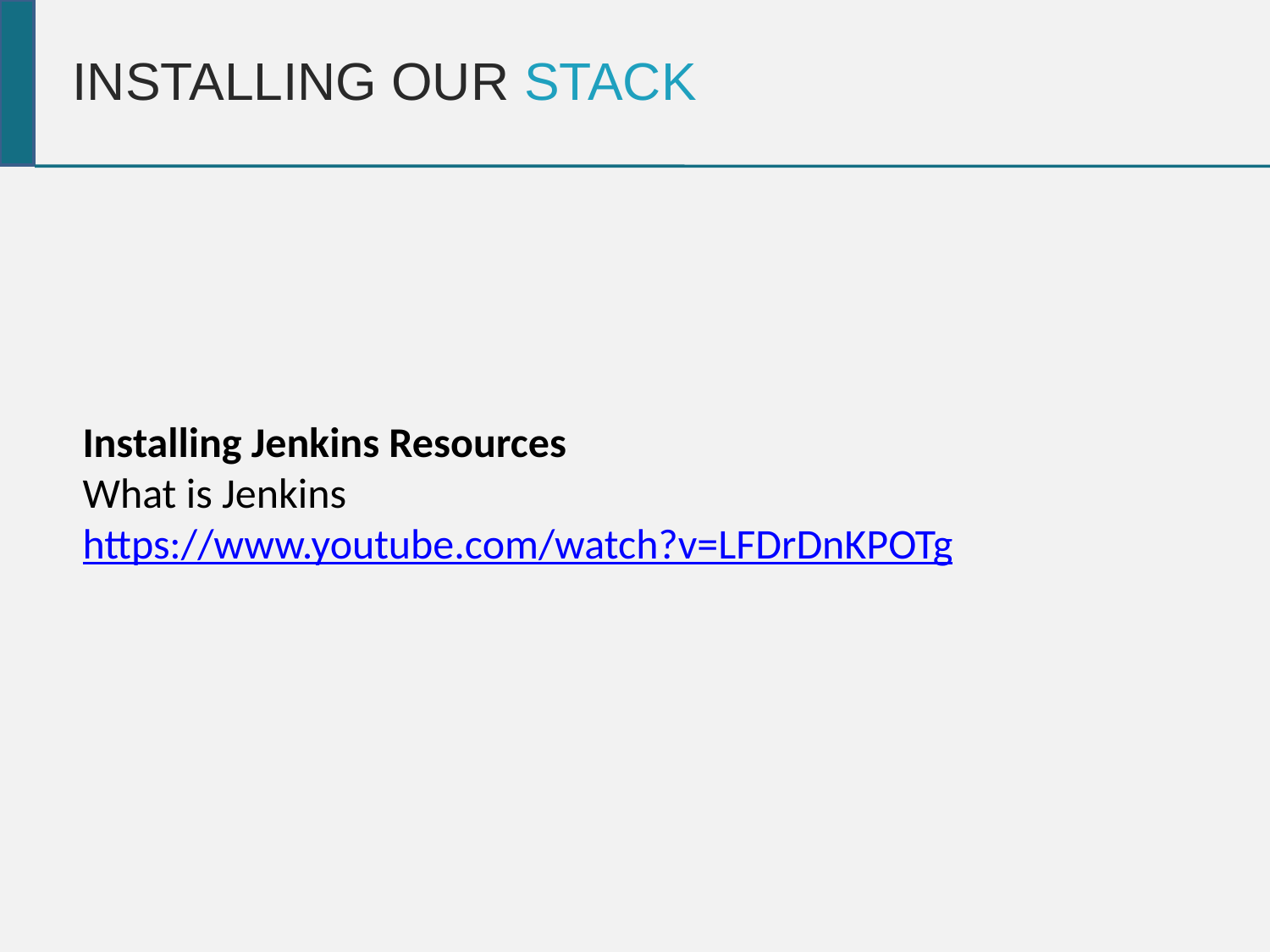

Installing our Stack

Installing Jenkins Resources
What is Jenkins
https://www.youtube.com/watch?v=LFDrDnKPOTg